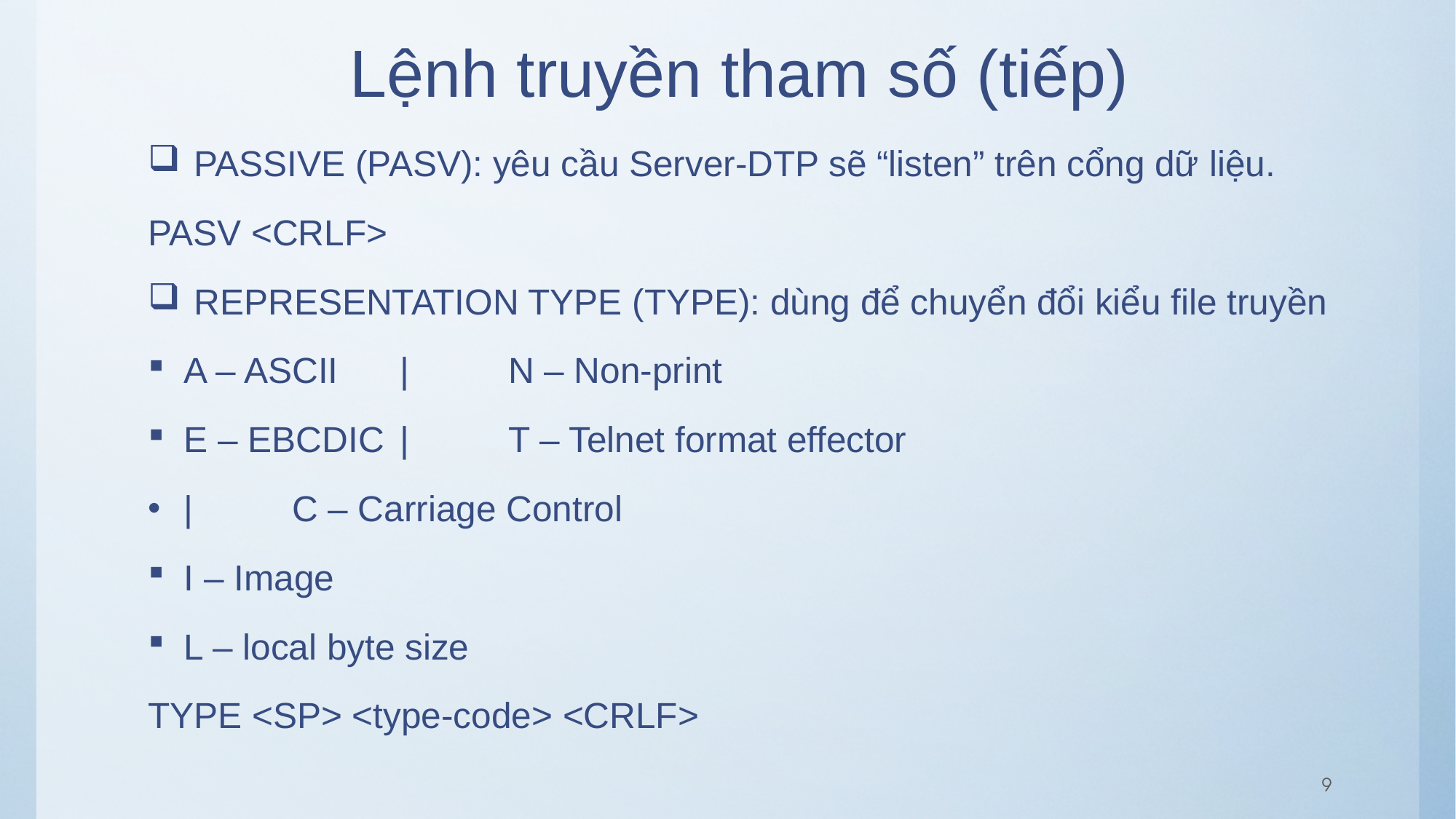

# Lệnh truyền tham số (tiếp)
 PASSIVE (PASV): yêu cầu Server-DTP sẽ “listen” trên cổng dữ liệu.
PASV <CRLF>
 REPRESENTATION TYPE (TYPE): dùng để chuyển đổi kiểu file truyền
A – ASCII		|	N – Non-print
E – EBCDIC		|	T – Telnet format effector
			|	C – Carriage Control
I – Image
L – local byte size
TYPE <SP> <type-code> <CRLF>

9